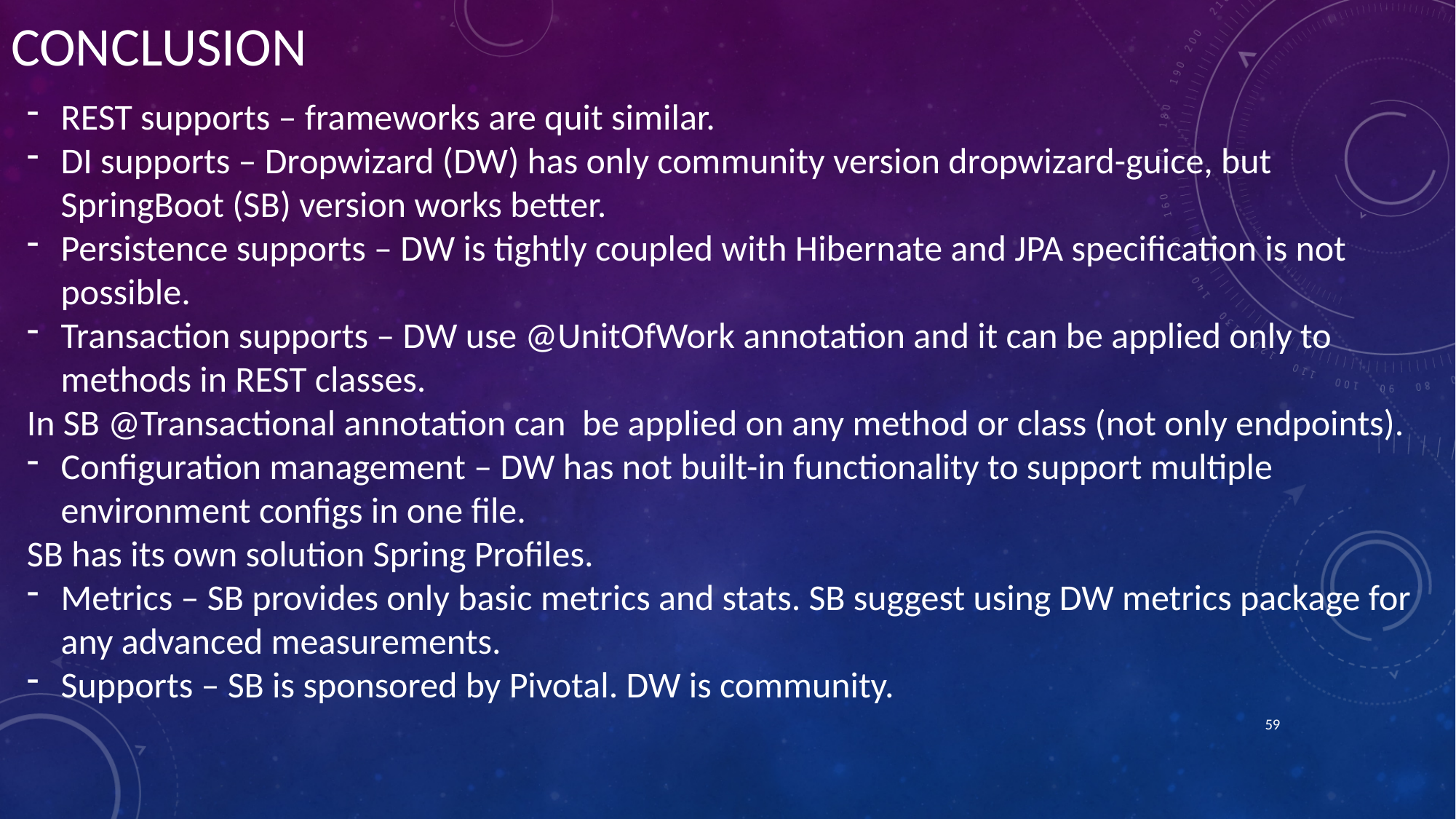

# Conclusion
REST supports – frameworks are quit similar.
DI supports – Dropwizard (DW) has only community version dropwizard-guice, but SpringBoot (SB) version works better.
Persistence supports – DW is tightly coupled with Hibernate and JPA specification is not possible.
Transaction supports – DW use @UnitOfWork annotation and it can be applied only to methods in REST classes.
In SB @Transactional annotation can  be applied on any method or class (not only endpoints).
Configuration management – DW has not built-in functionality to support multiple environment configs in one file.
SB has its own solution Spring Profiles.
Metrics – SB provides only basic metrics and stats. SB suggest using DW metrics package for any advanced measurements.
Supports – SB is sponsored by Pivotal. DW is community.
59